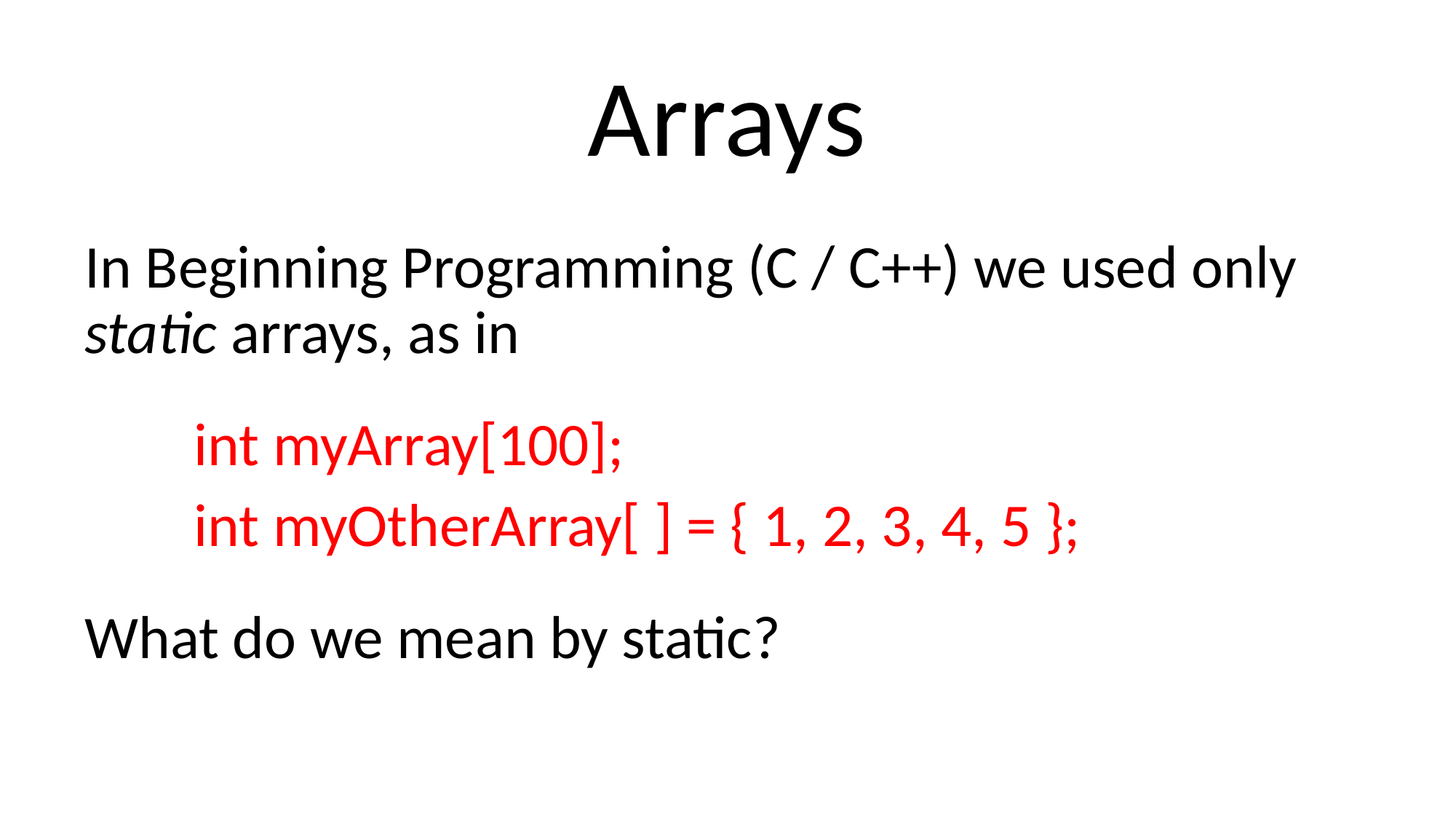

# Arrays
In Beginning Programming (C / C++) we used only static arrays, as in

	int myArray[100];
	int myOtherArray[ ] = { 1, 2, 3, 4, 5 };

What do we mean by static?